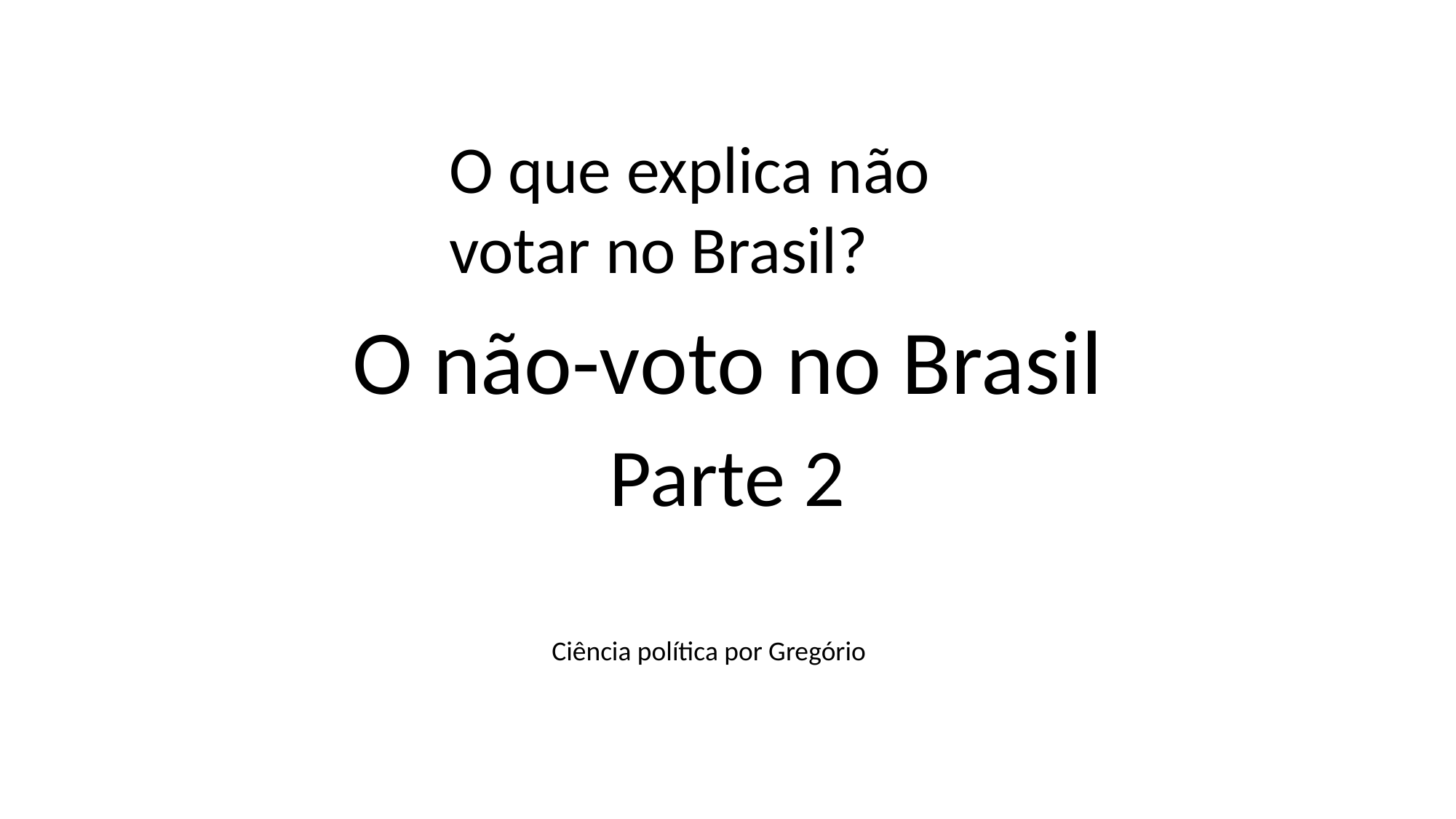

O que explica não votar no Brasil?
# O não-voto no Brasil
Parte 2
Ciência política por Gregório